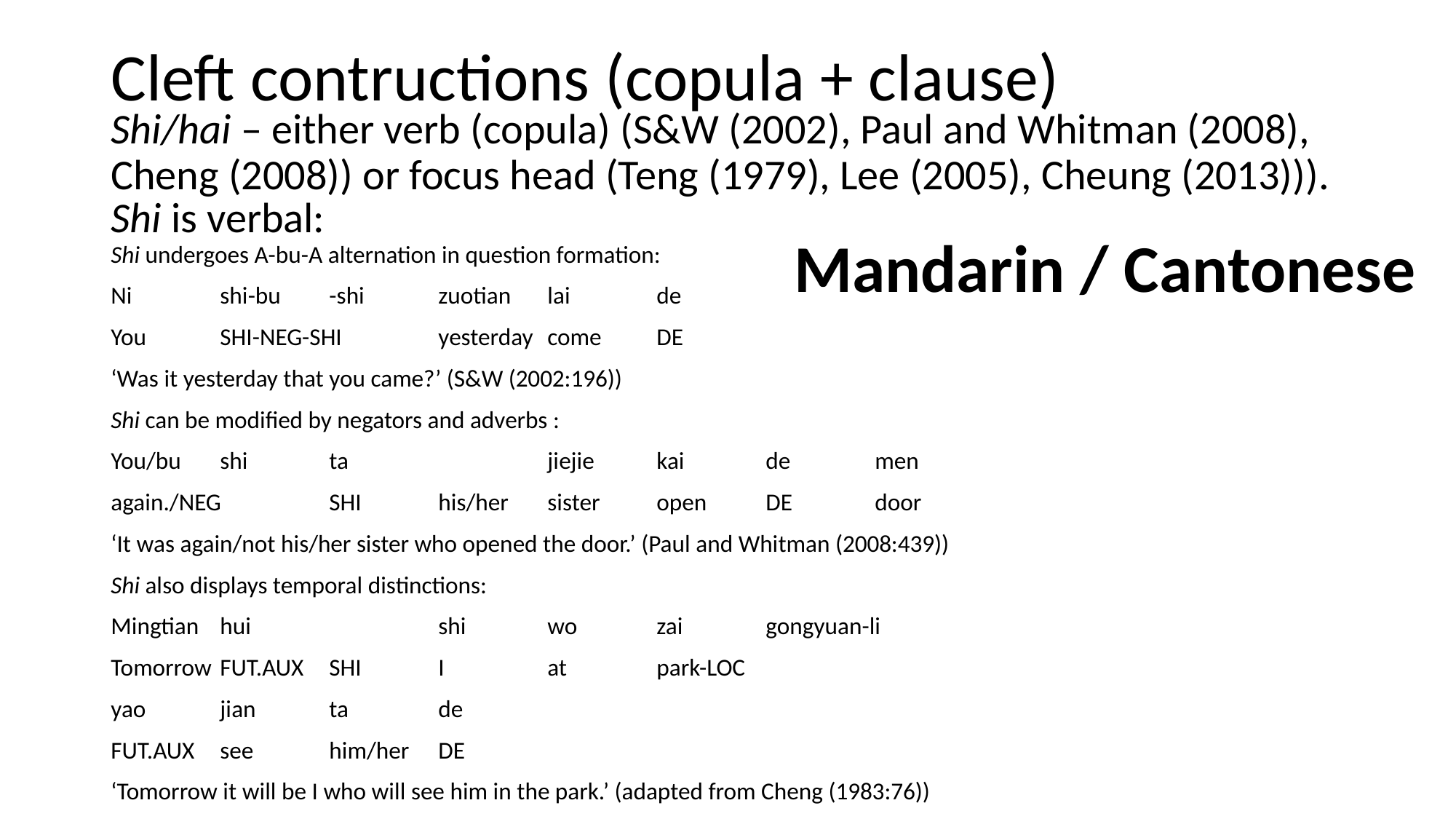

# Cleft contructions (copula + clause)
Shi/hai – either verb (copula) (S&W (2002), Paul and Whitman (2008), Cheng (2008)) or focus head (Teng (1979), Lee (2005), Cheung (2013))).
Shi is verbal:

Mandarin / Cantonese
Shi undergoes A-bu-A alternation in question formation:
Ni	shi-bu	-shi	zuotian	lai	de
You	SHI-NEG-SHI	yesterday	come	DE
‘Was it yesterday that you came?’ (S&W (2002:196))
Shi can be modified by negators and adverbs :
You/bu	shi	ta		jiejie	kai	de	men
again./NEG	SHI	his/her	sister	open	DE	door
‘It was again/not his/her sister who opened the door.’ (Paul and Whitman (2008:439))
Shi also displays temporal distinctions:
Mingtian 	hui 		shi	wo	zai	gongyuan-li
Tomorrow	FUT.AUX	SHI	I	at	park-LOC
yao	jian	ta	de
FUT.AUX	see	him/her	DE
‘Tomorrow it will be I who will see him in the park.’ (adapted from Cheng (1983:76))